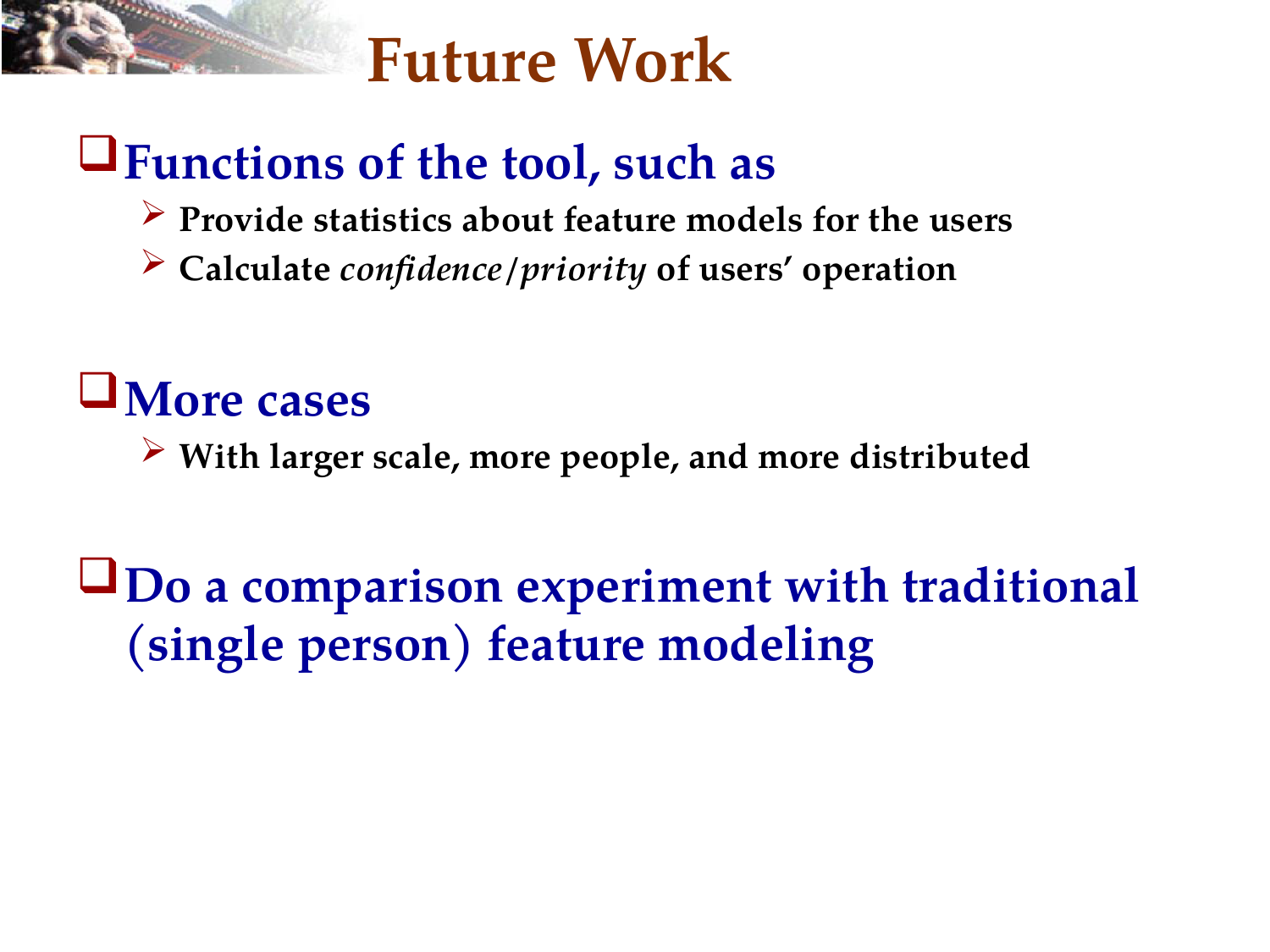

# Future Work
Functions of the tool, such as
Provide statistics about feature models for the users
Calculate confidence/priority of users’ operation

More cases
With larger scale, more people, and more distributed

Do a comparison experiment with traditional (single person) feature modeling